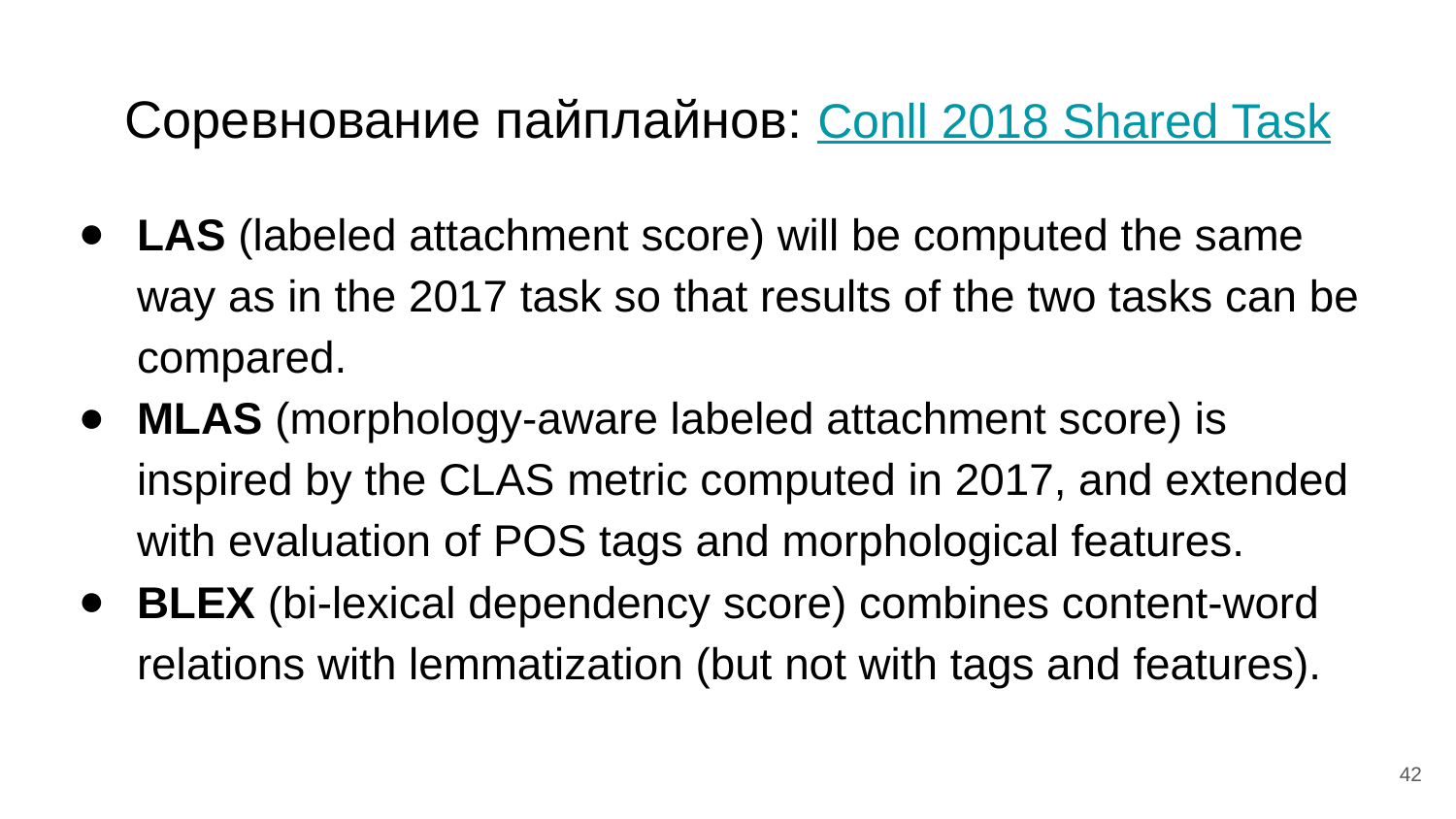

# Соревнование пайплайнов: Conll 2018 Shared Task

LAS (labeled attachment score) will be computed the same way as in the 2017 task so that results of the two tasks can be compared.
MLAS (morphology-aware labeled attachment score) is inspired by the CLAS metric computed in 2017, and extended with evaluation of POS tags and morphological features.
BLEX (bi-lexical dependency score) combines content-word relations with lemmatization (but not with tags and features).

42